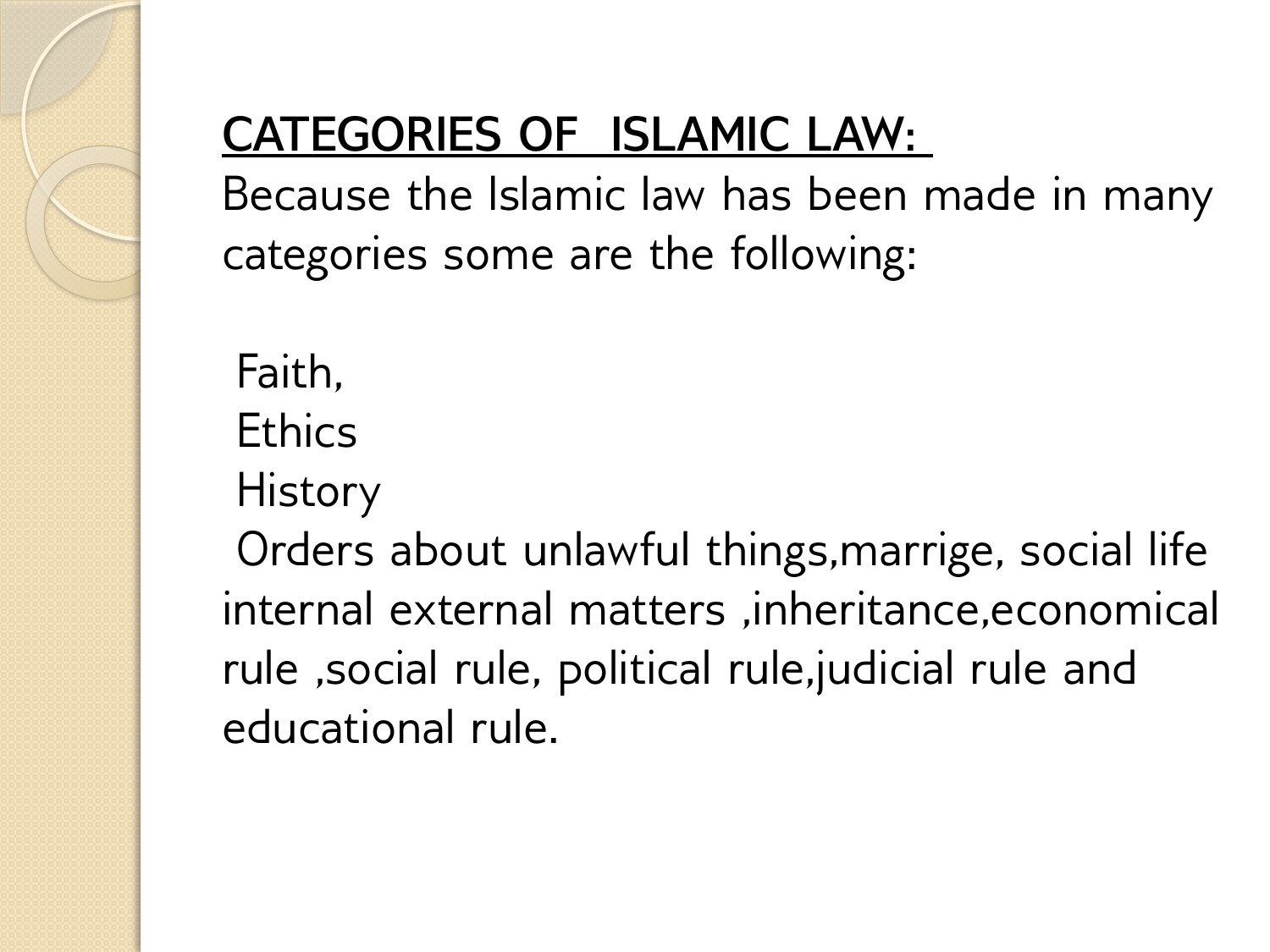

CATEGORIES OF  ISLAMIC LAW:
Because the Islamic law has been made in many categories some are the following:
 Faith,
 Ethics
 History
 Orders about unlawful things,marrige, social life internal external matters ,inheritance,economical rule ,social rule, political rule,judicial rule and educational rule.